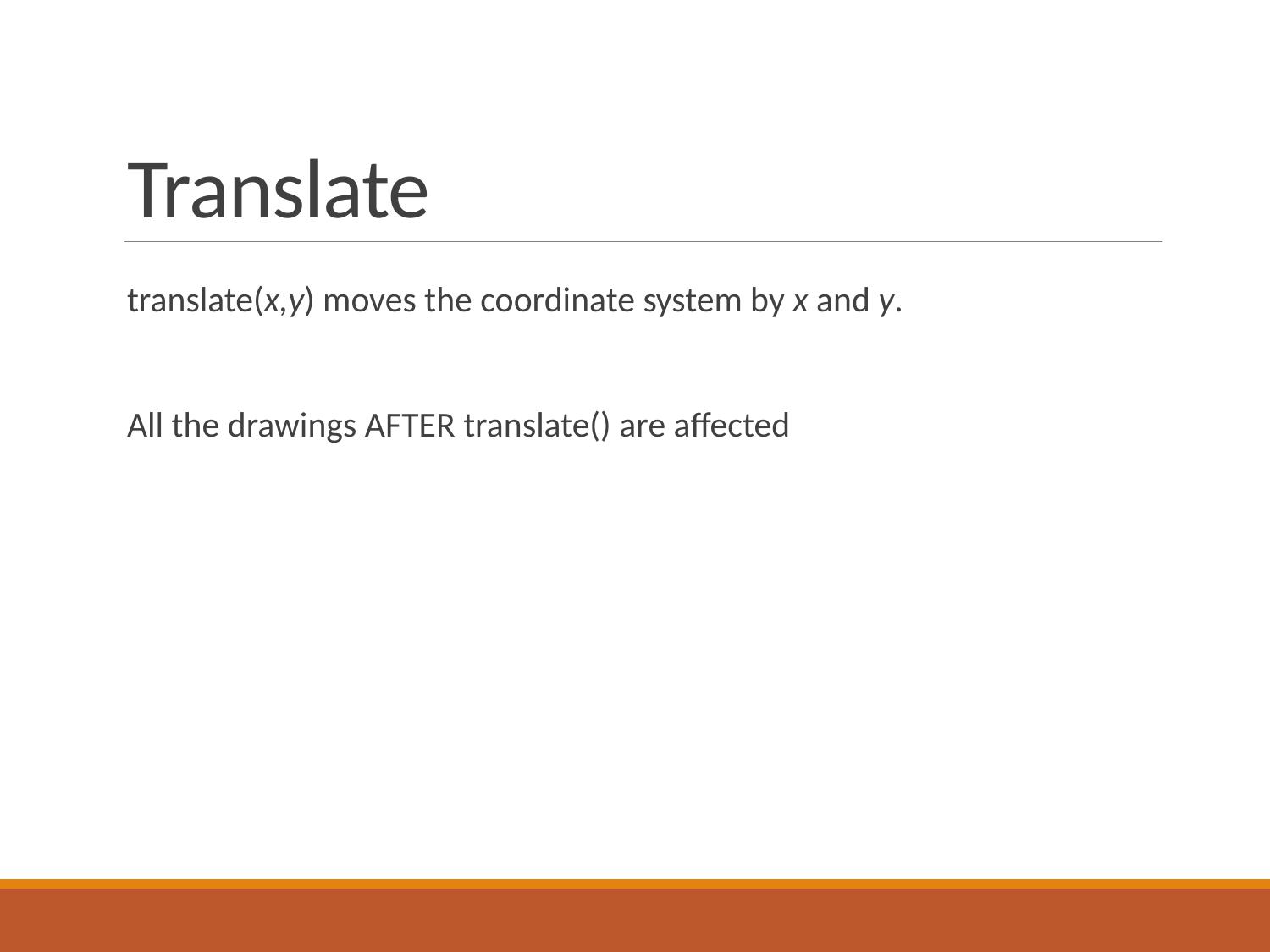

# Translate
translate(x,y) moves the coordinate system by x and y.

All the drawings AFTER translate() are affected